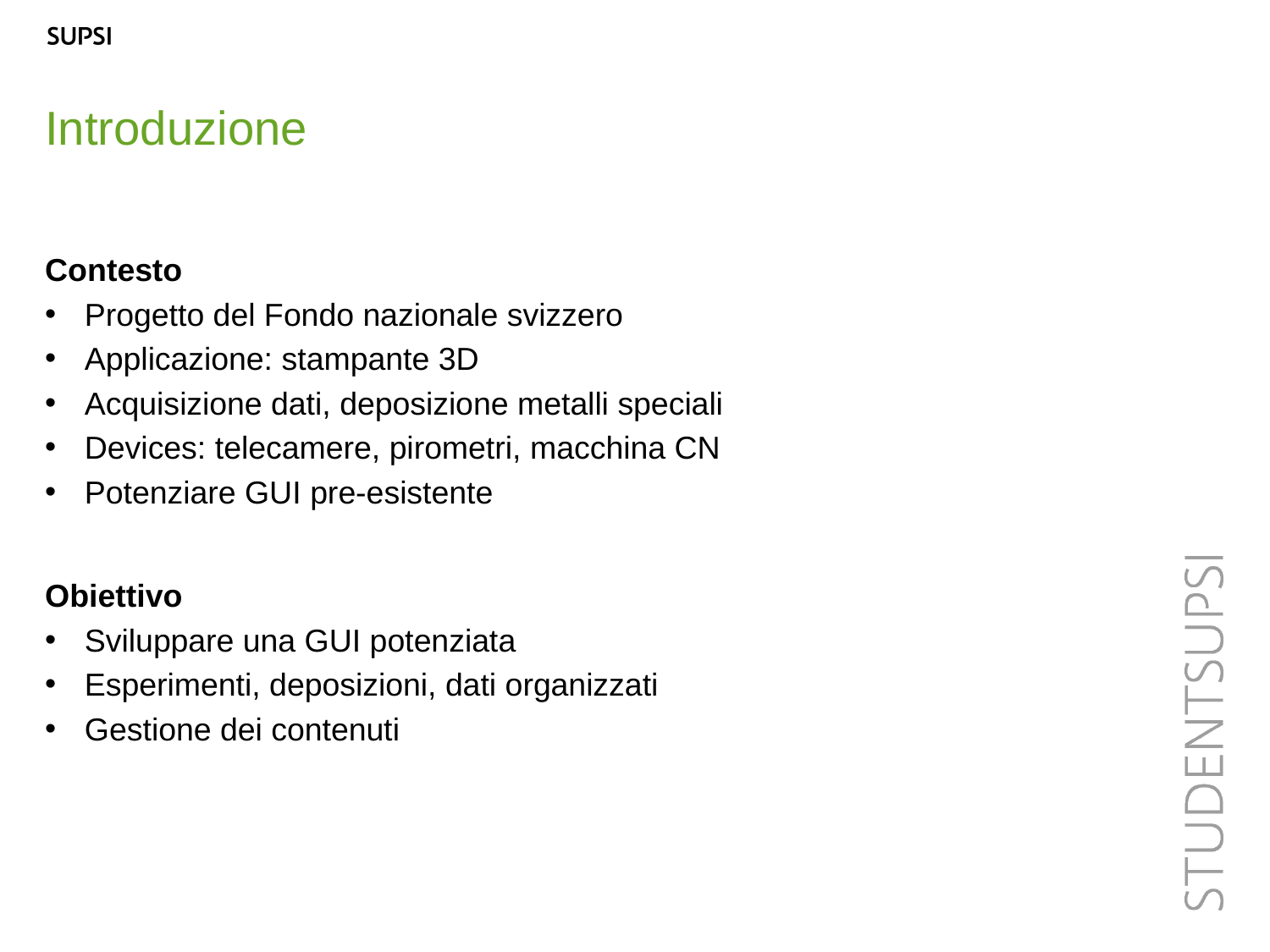

Introduzione
Contesto
Progetto del Fondo nazionale svizzero
Applicazione: stampante 3D
Acquisizione dati, deposizione metalli speciali
Devices: telecamere, pirometri, macchina CN
Potenziare GUI pre-esistente
Obiettivo
Sviluppare una GUI potenziata
Esperimenti, deposizioni, dati organizzati
Gestione dei contenuti